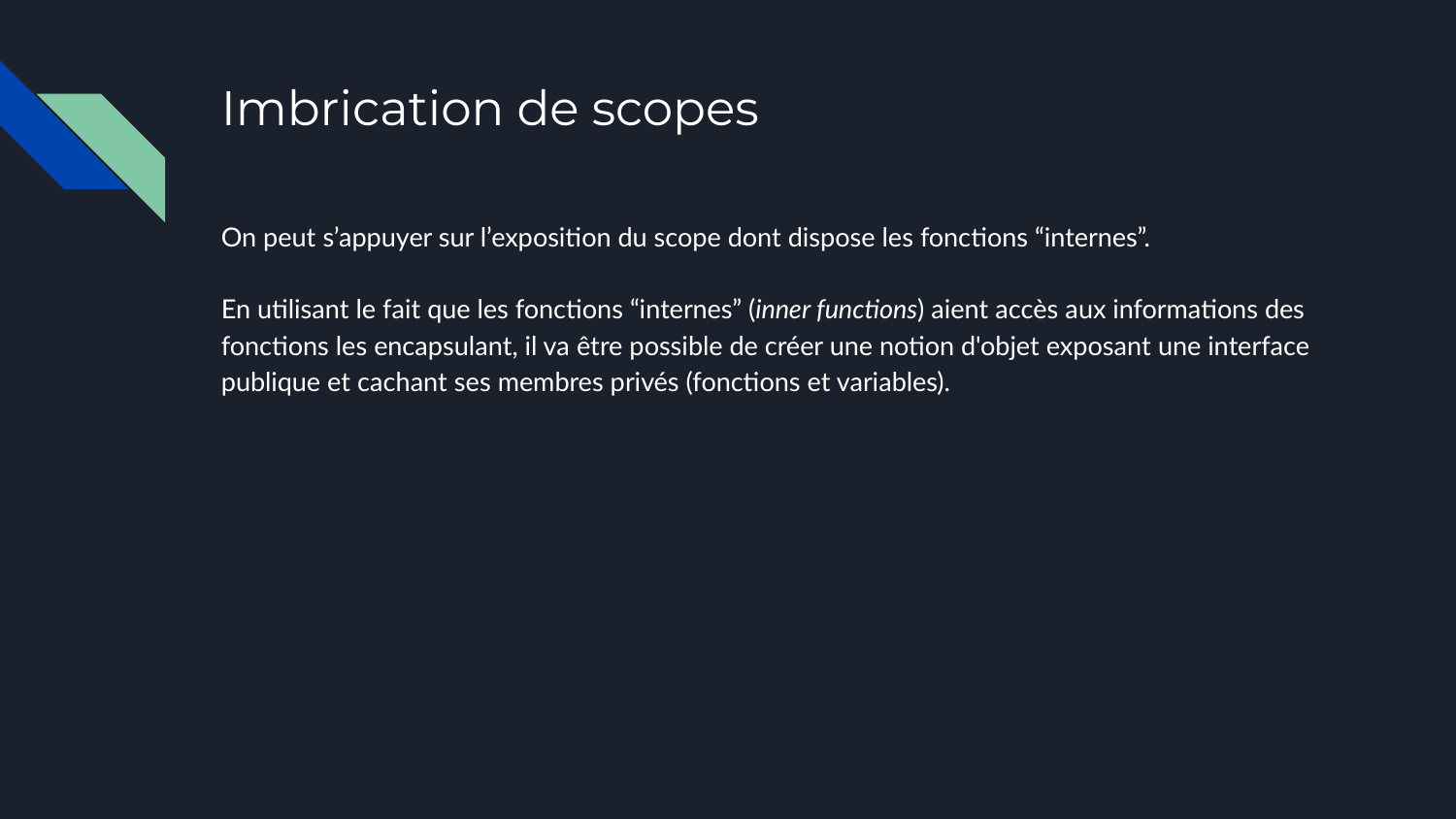

# Imbrication de scopes
On peut s’appuyer sur l’exposition du scope dont dispose les fonctions “internes”.

En utilisant le fait que les fonctions “internes” (inner functions) aient accès aux informations des fonctions les encapsulant, il va être possible de créer une notion d'objet exposant une interface publique et cachant ses membres privés (fonctions et variables).